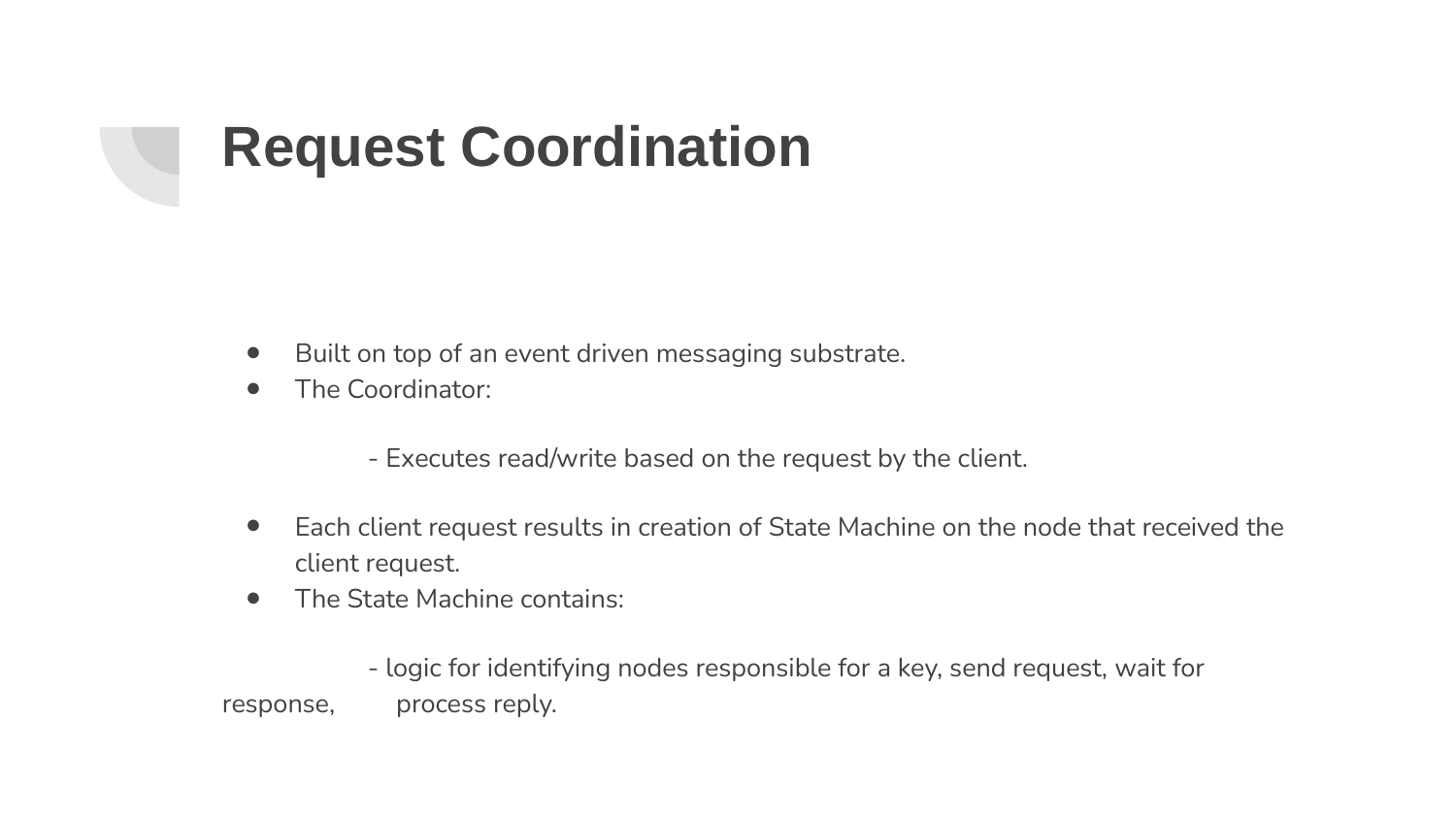

# Request Coordination
Built on top of an event driven messaging substrate.
The Coordinator:
	- Executes read/write based on the request by the client.
Each client request results in creation of State Machine on the node that received the client request.
The State Machine contains:
	- logic for identifying nodes responsible for a key, send request, wait for response,         process reply.